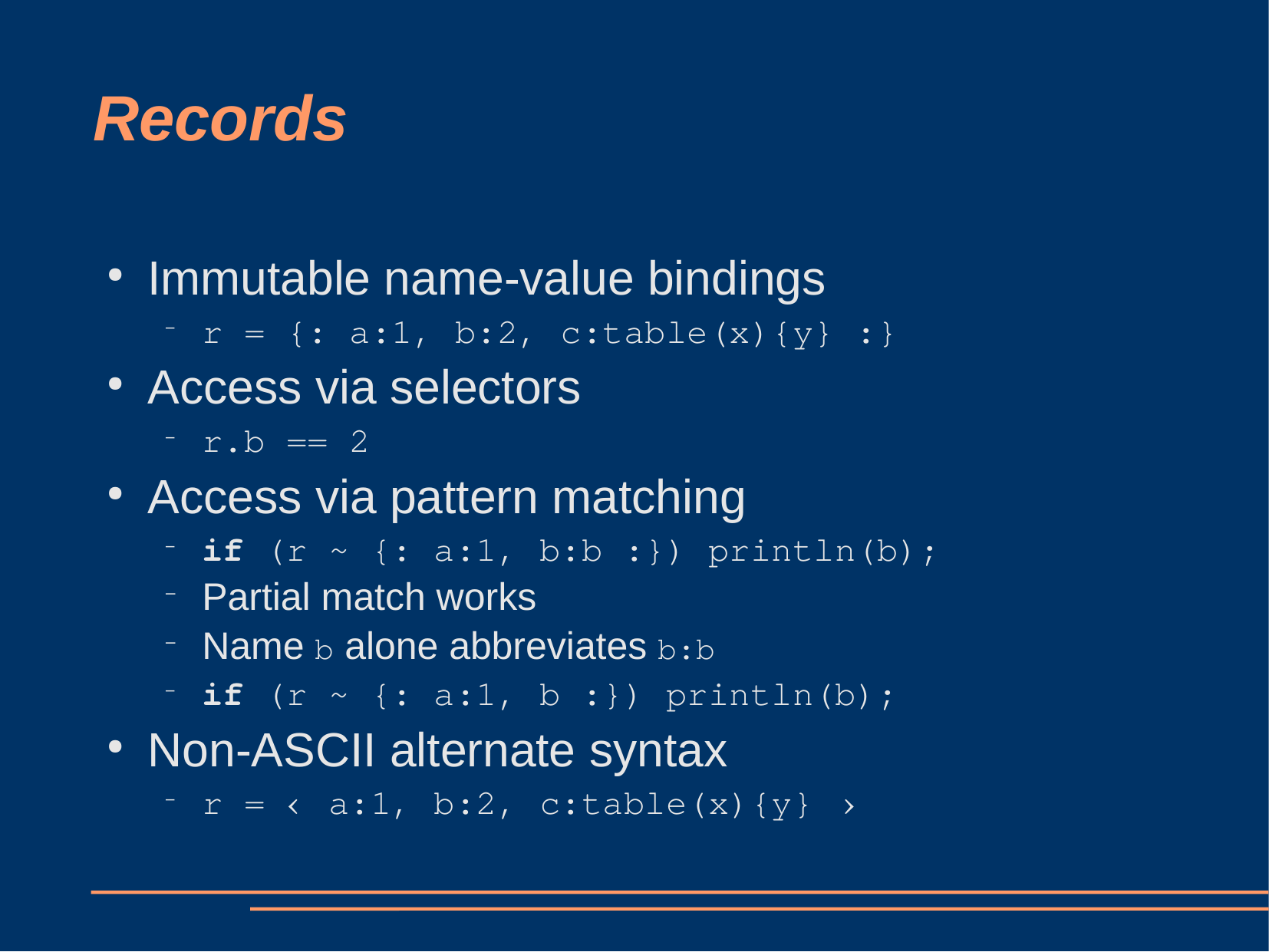

# Records
Immutable name-value bindings
r = {: a:1, b:2, c:table(x){y} :}
Access via selectors
r.b == 2
Access via pattern matching
if (r ~ {: a:1, b:b :}) println(b);
Partial match works
Name b alone abbreviates b:b
if (r ~ {: a:1, b :}) println(b);
Non-ASCII alternate syntax
r = ‹ a:1, b:2, c:table(x){y} ›